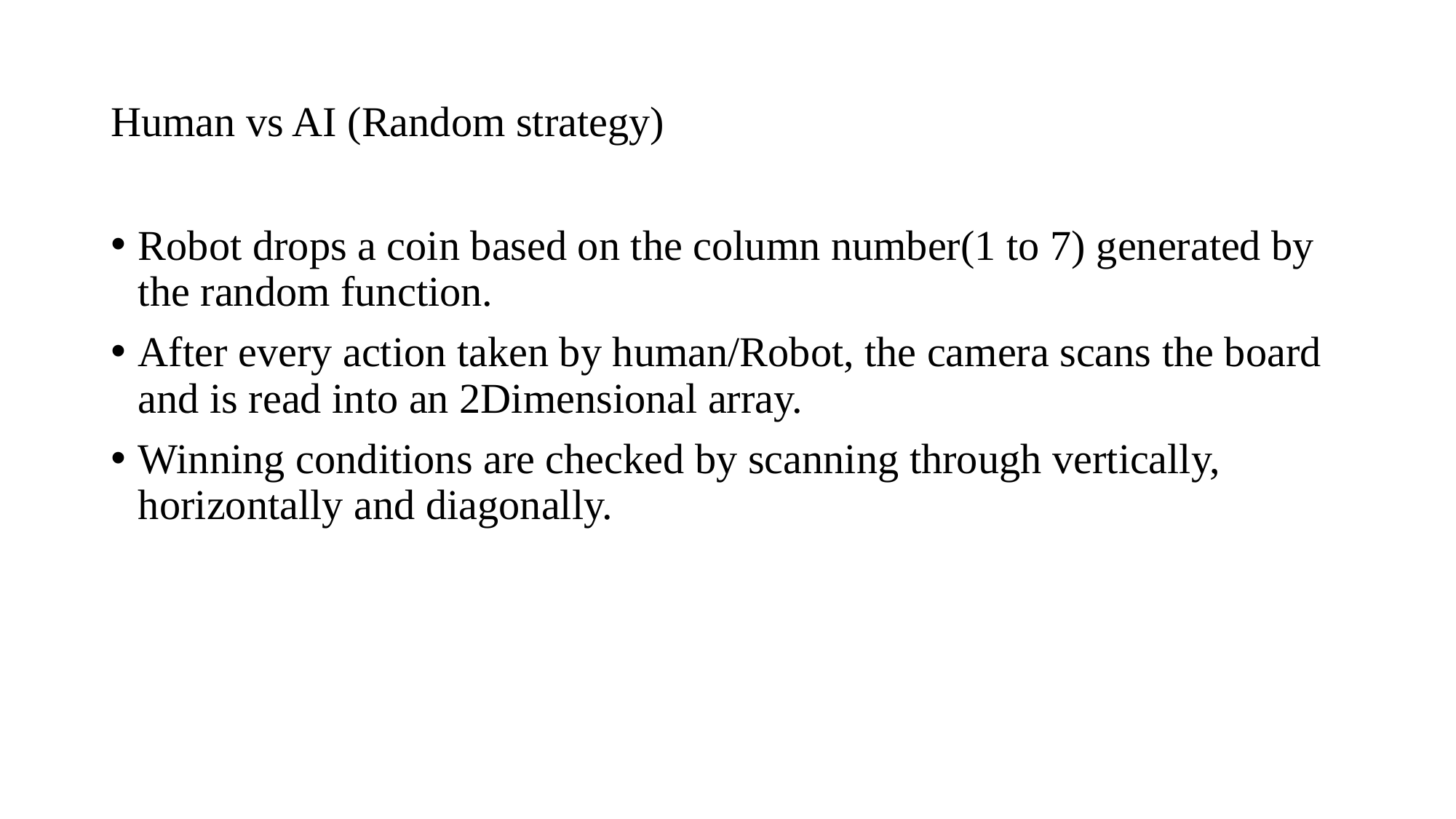

# Human vs AI (Random strategy)
Robot drops a coin based on the column number(1 to 7) generated by the random function.
After every action taken by human/Robot, the camera scans the board and is read into an 2Dimensional array.
Winning conditions are checked by scanning through vertically, horizontally and diagonally.